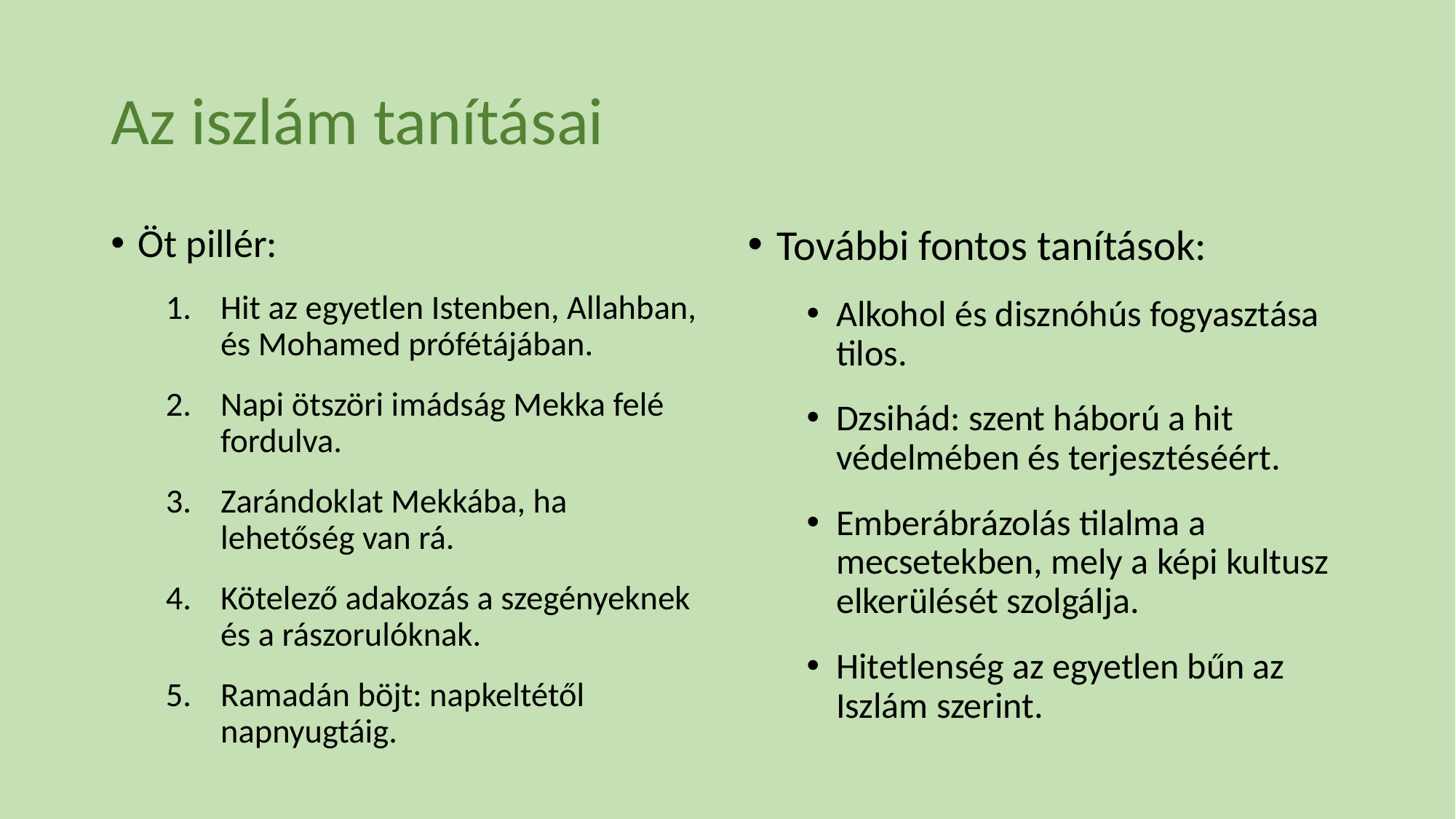

# Az iszlám tanításai
Öt pillér:
Hit az egyetlen Istenben, Allahban, és Mohamed prófétájában.
Napi ötszöri imádság Mekka felé fordulva.
Zarándoklat Mekkába, ha lehetőség van rá.
Kötelező adakozás a szegényeknek és a rászorulóknak.
Ramadán böjt: napkeltétől napnyugtáig.
További fontos tanítások:
Alkohol és disznóhús fogyasztása tilos.
Dzsihád: szent háború a hit védelmében és terjesztéséért.
Emberábrázolás tilalma a mecsetekben, mely a képi kultusz elkerülését szolgálja.
Hitetlenség az egyetlen bűn az Iszlám szerint.